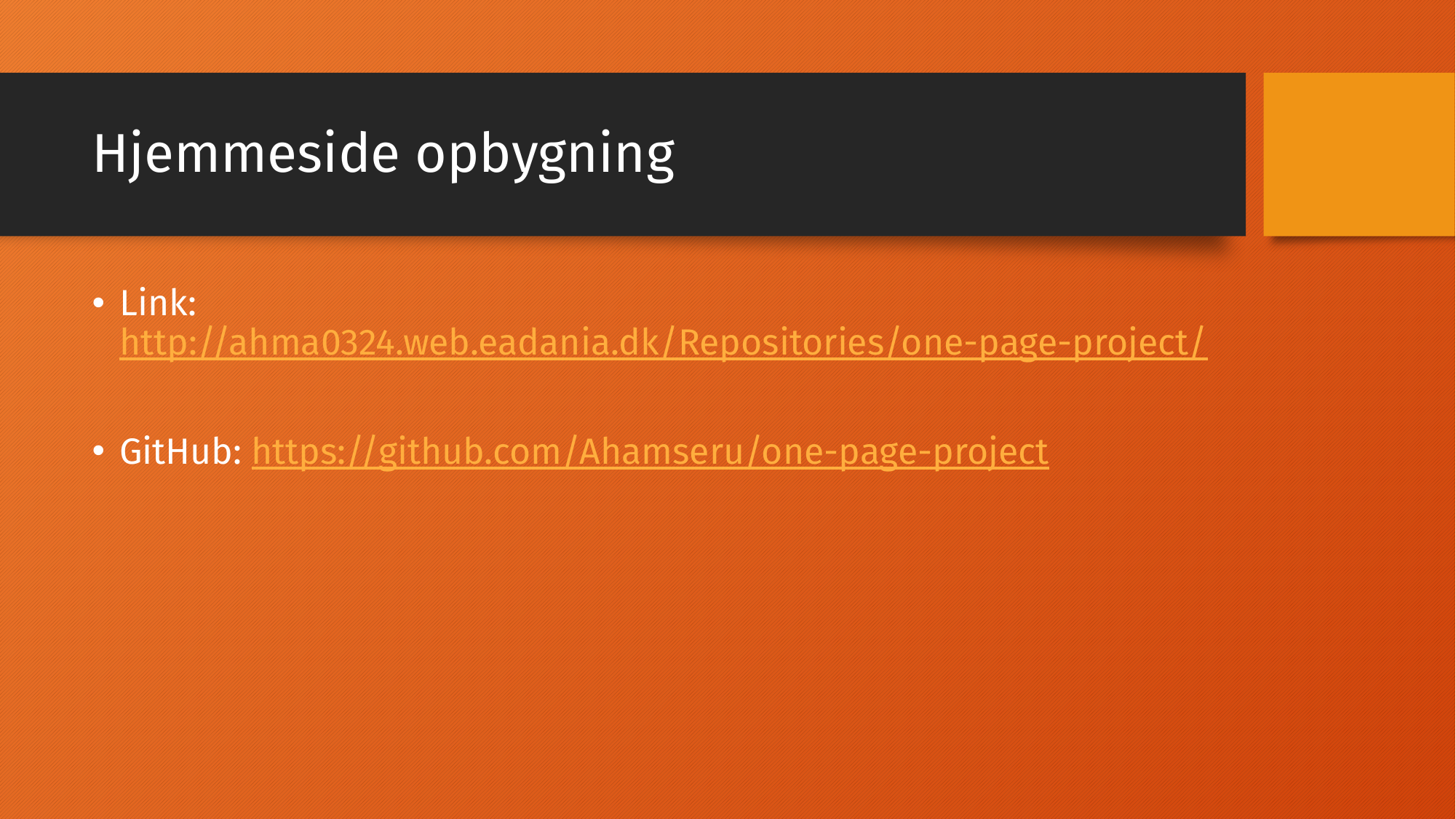

# Hjemmeside opbygning
Link: http://ahma0324.web.eadania.dk/Repositories/one-page-project/

GitHub: https://github.com/Ahamseru/one-page-project